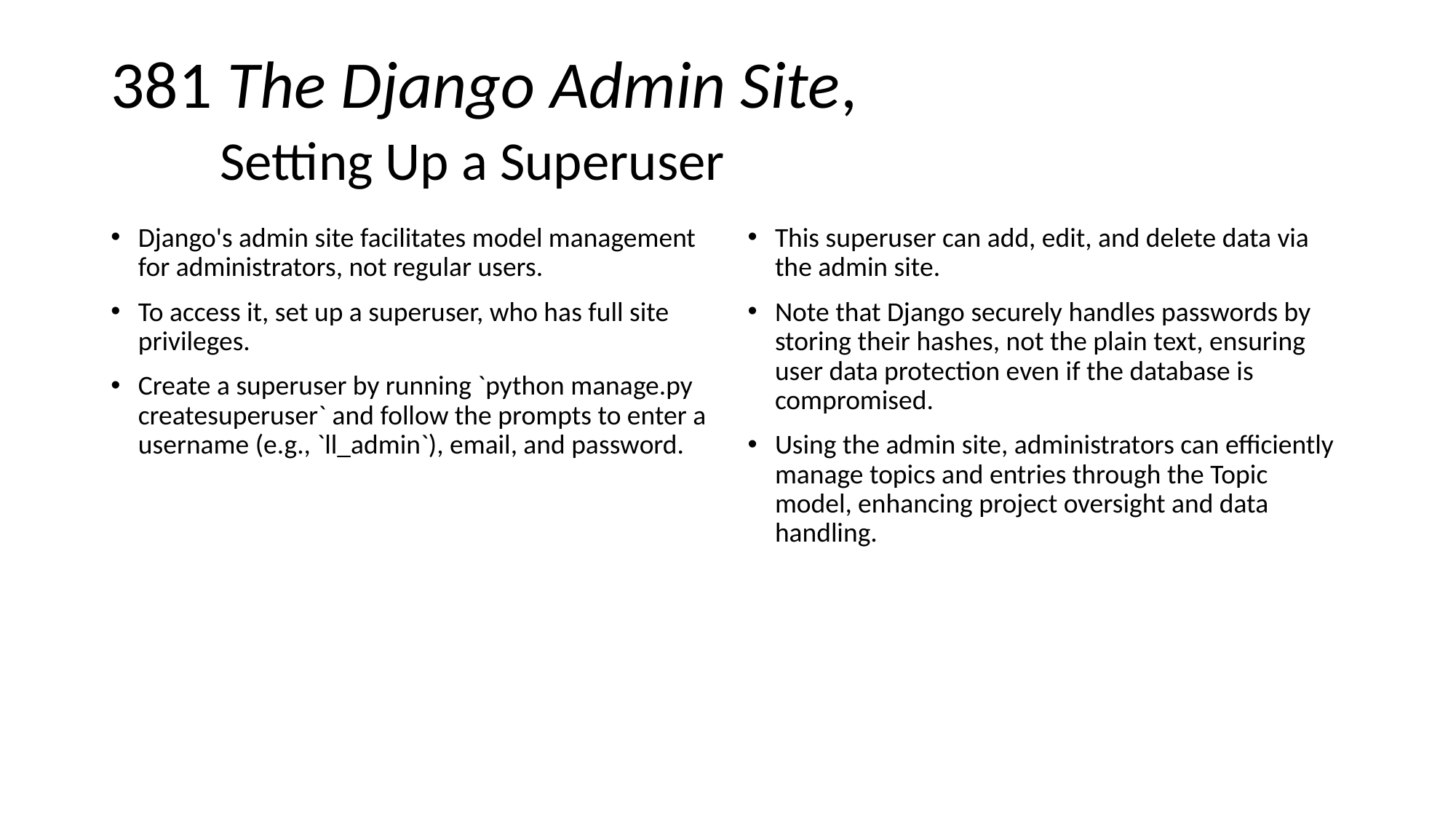

# 381 The Django Admin Site, Setting Up a Superuser
Django's admin site facilitates model management for administrators, not regular users.
To access it, set up a superuser, who has full site privileges.
Create a superuser by running `python manage.py createsuperuser` and follow the prompts to enter a username (e.g., `ll_admin`), email, and password.

This superuser can add, edit, and delete data via the admin site.
Note that Django securely handles passwords by storing their hashes, not the plain text, ensuring user data protection even if the database is compromised.
Using the admin site, administrators can efficiently manage topics and entries through the Topic model, enhancing project oversight and data handling.